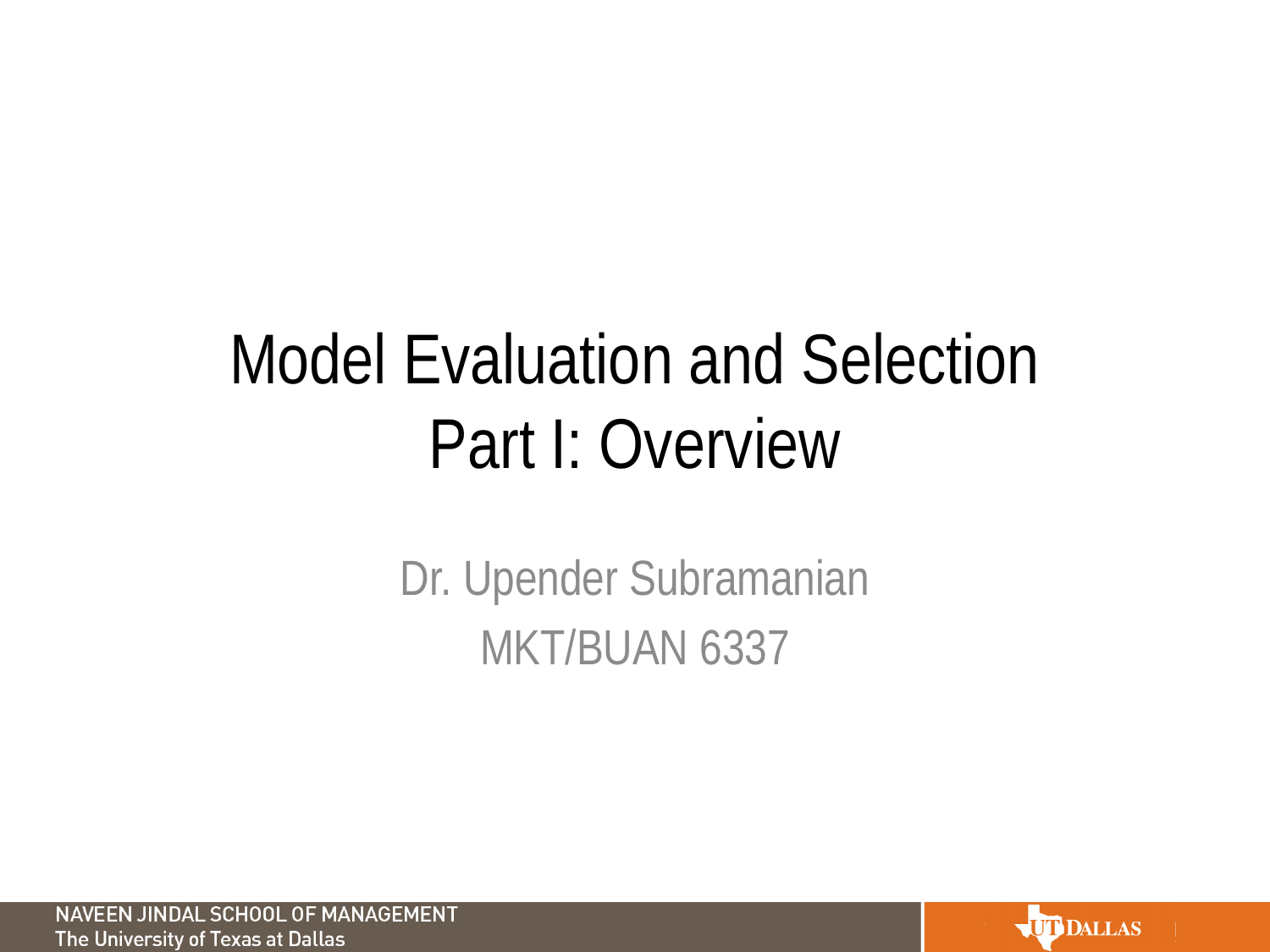

# Model Evaluation and Selection Part I: Overview
Dr. Upender Subramanian
MKT/BUAN 6337